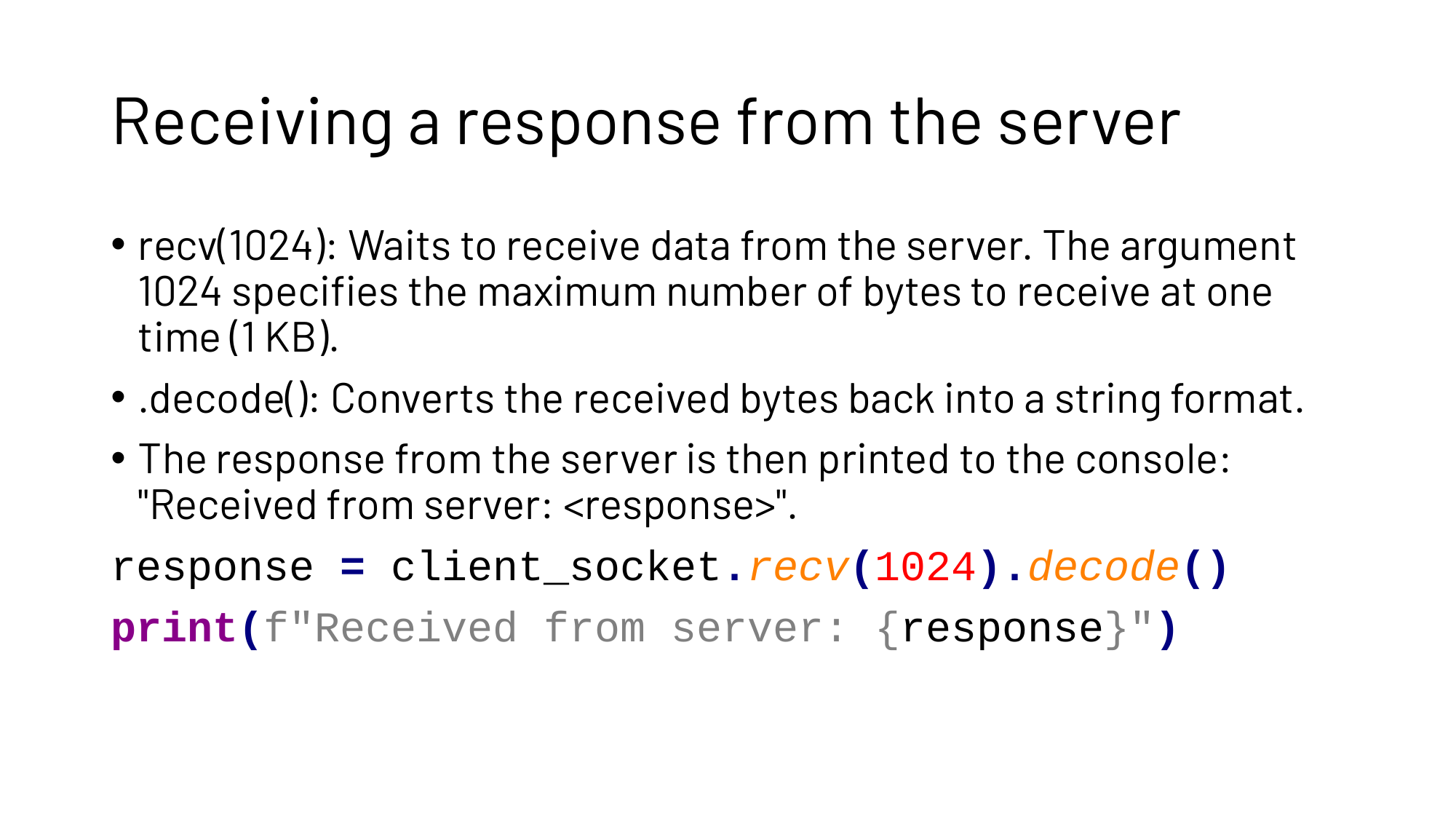

# Receiving a response from the server
recv(1024): Waits to receive data from the server. The argument 1024 specifies the maximum number of bytes to receive at one time (1 KB).
.decode(): Converts the received bytes back into a string format.
The response from the server is then printed to the console: "Received from server: <response>".
response = client_socket.recv(1024).decode()
print(f"Received from server: {response}")